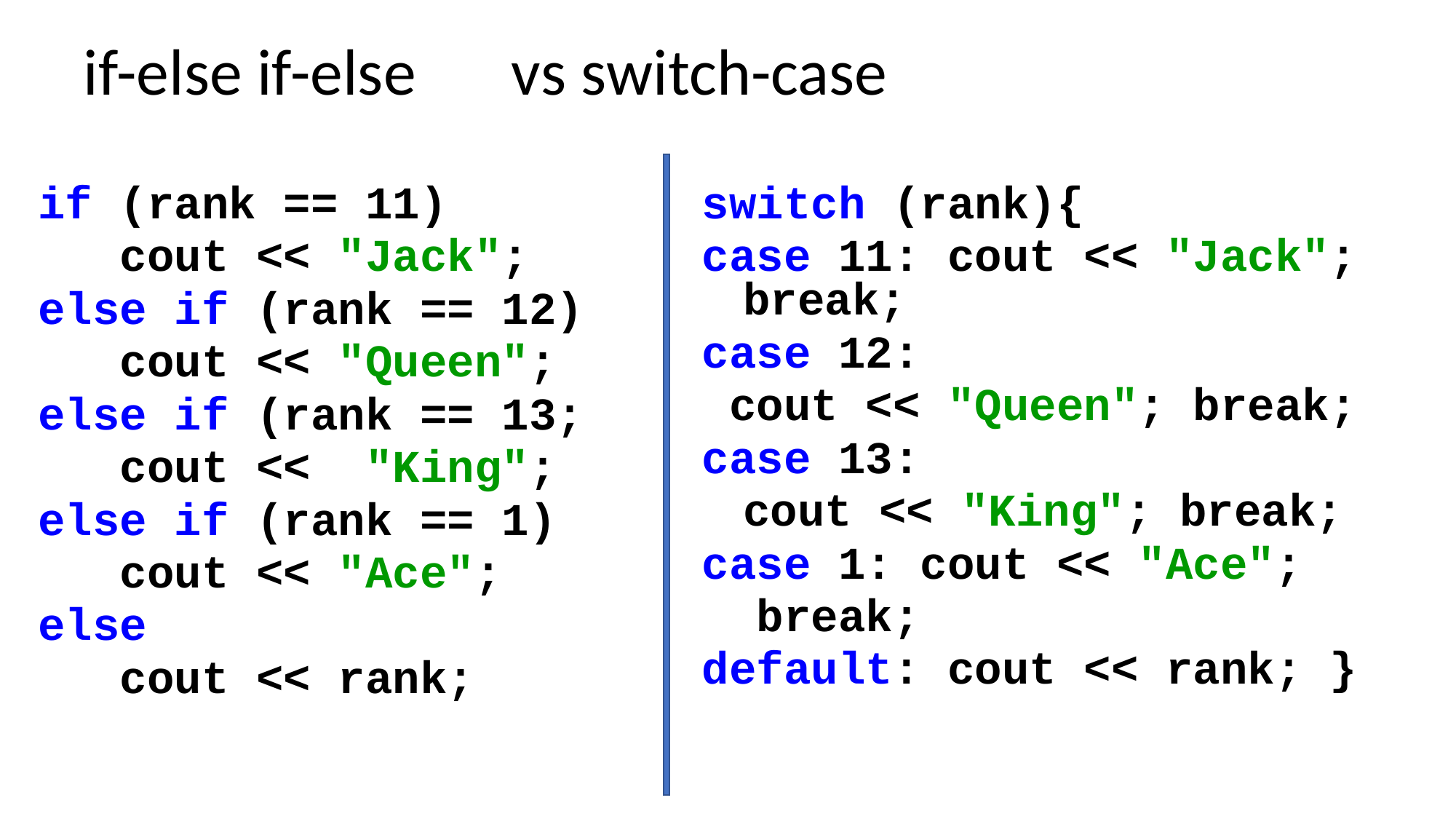

# if-else if-else 	vs switch-case

if (rank == 11)
   cout << "Jack";
else if (rank == 12)
   cout << "Queen";
else if (rank == 13;
   cout <<  "King";
else if (rank == 1)
   cout << "Ace";
else
   cout << rank;

switch (rank){
case 11: cout << "Jack"; break;
case 12:
 cout << "Queen"; break;
case 13:
	cout << "King";	break;
case 1: cout << "Ace";
  break;
default: cout << rank; }